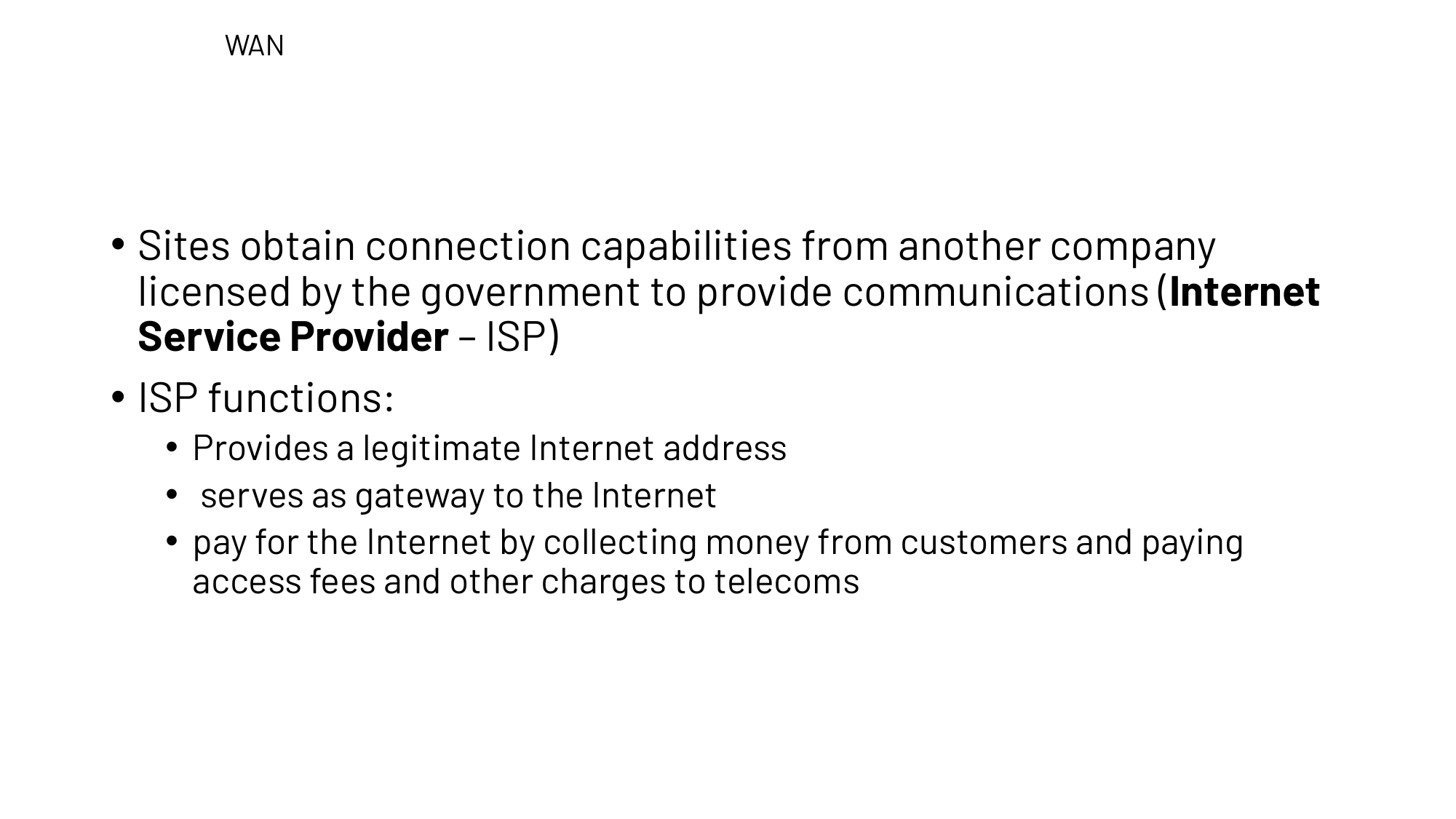

# WAN
Sites obtain connection capabilities from another company licensed by the government to provide communications (Internet Service Provider – ISP)
ISP functions:
Provides a legitimate Internet address
 serves as gateway to the Internet
pay for the Internet by collecting money from customers and paying access fees and other charges to telecoms